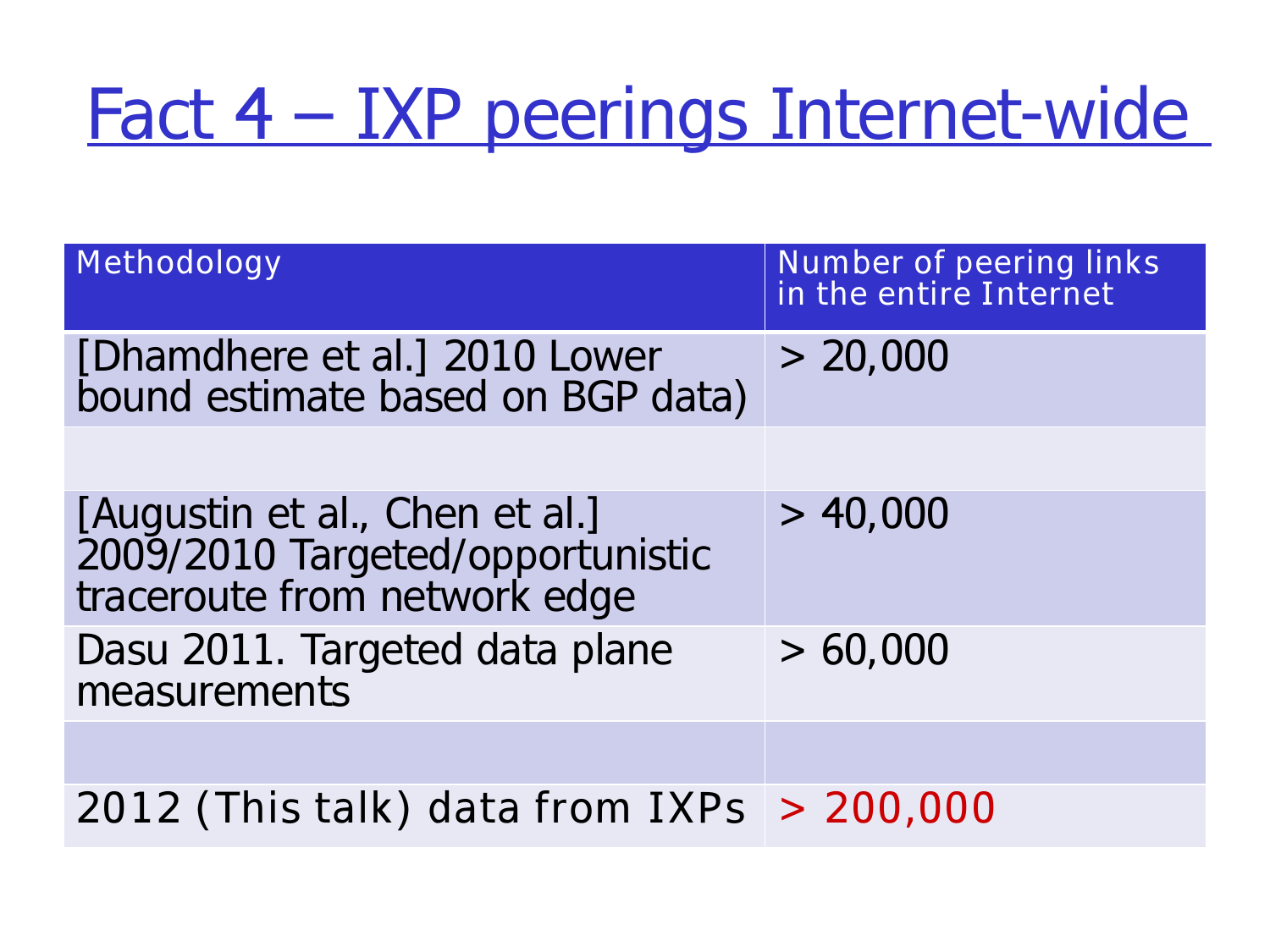

# Fact 4 – IXP peerings Internet-wide
| Methodology | Number of peering links in the entire Internet |
| --- | --- |
| [Dhamdhere et al.] 2010 Lower bound estimate based on BGP data) | > 20,000 |
|  |  |
| [Augustin et al., Chen et al.] 2009/2010 Targeted/opportunistic traceroute from network edge | > 40,000 |
| Dasu 2011. Targeted data plane measurements | > 60,000 |
|  |  |
| 2012 (This talk) data from IXPs | > 200,000 |